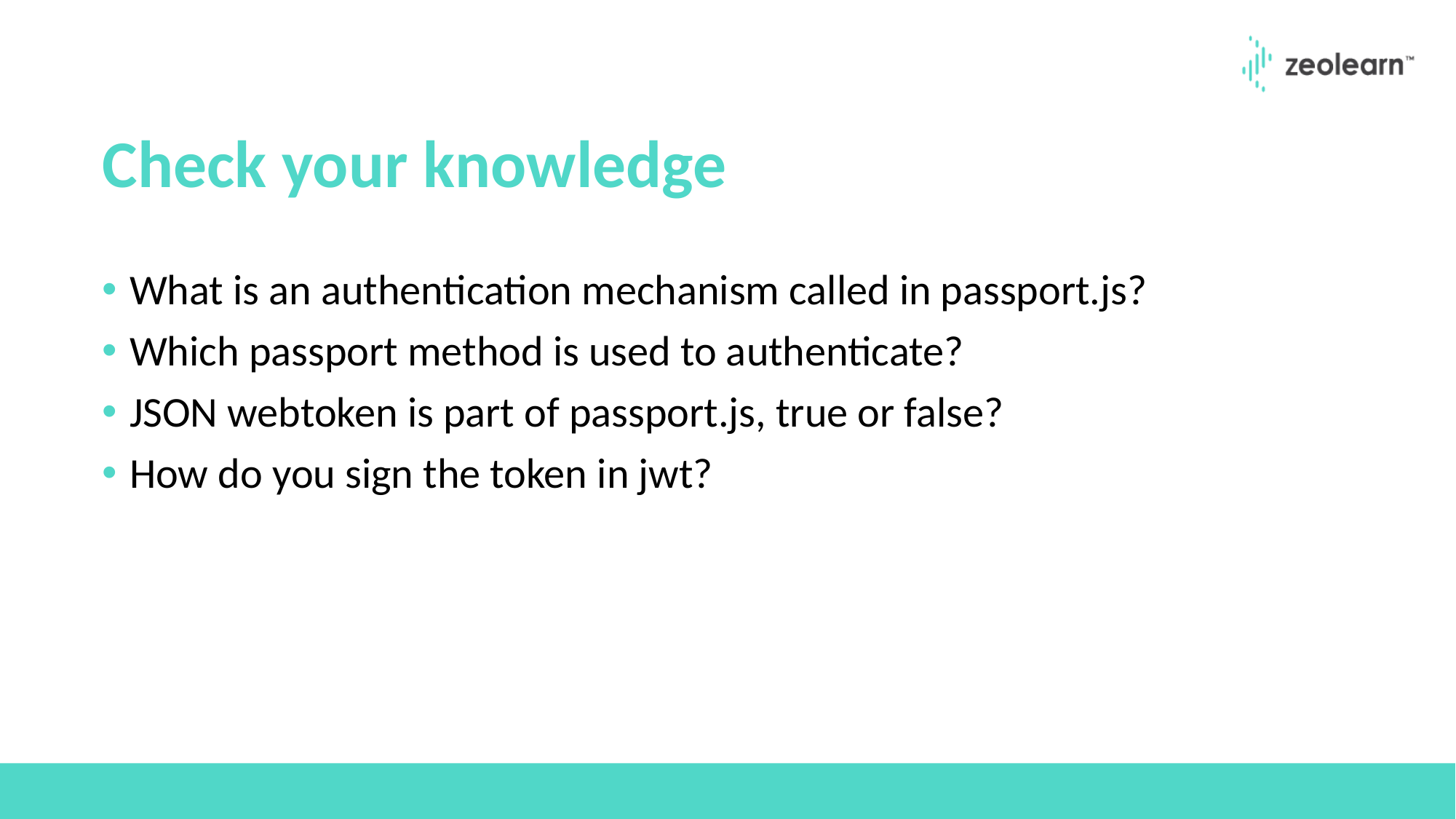

# Check your knowledge
What is an authentication mechanism called in passport.js?
Which passport method is used to authenticate?
JSON webtoken is part of passport.js, true or false?
How do you sign the token in jwt?